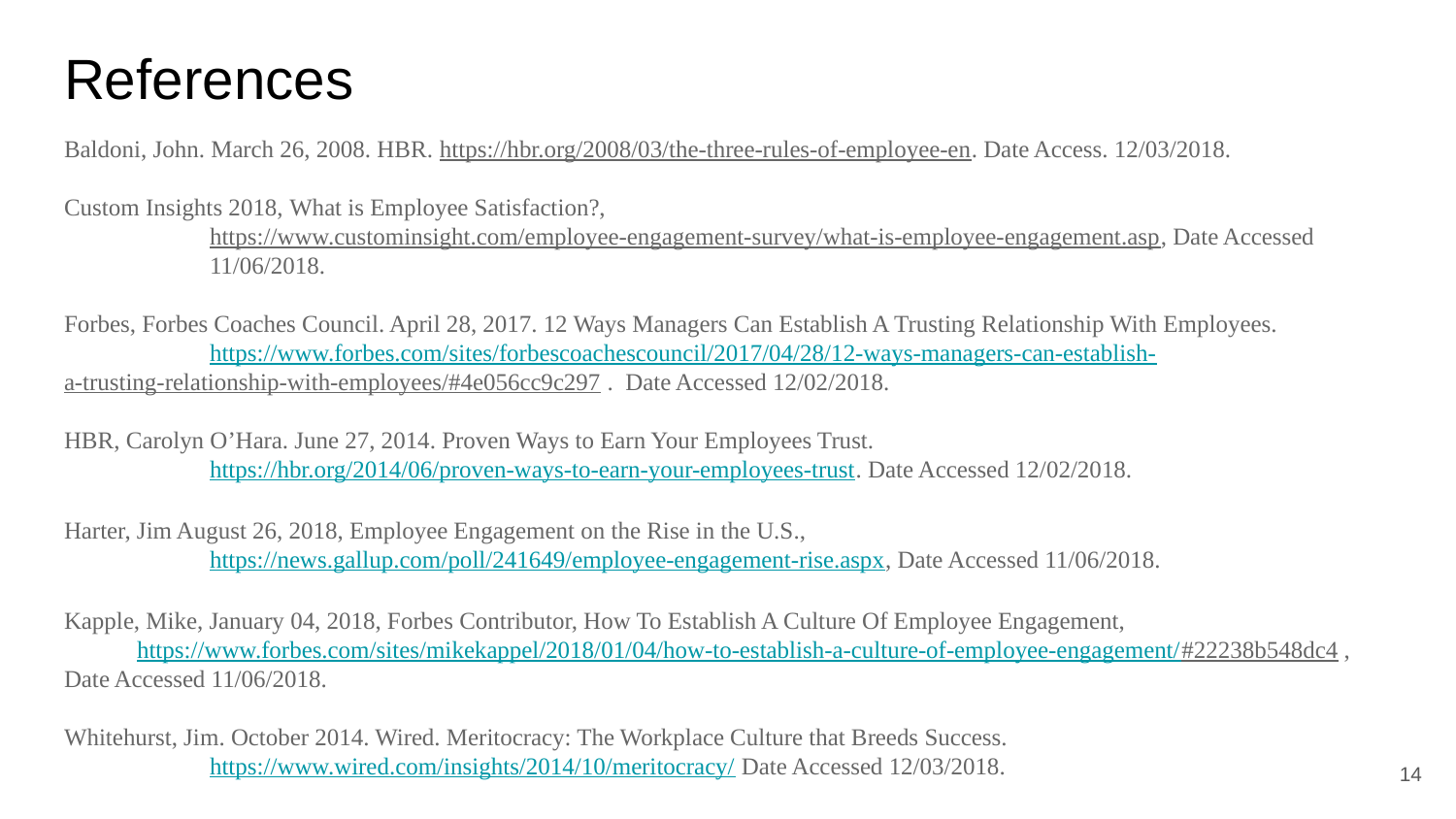

# References
Baldoni, John. March 26, 2008. HBR. https://hbr.org/2008/03/the-three-rules-of-employee-en. Date Access. 12/03/2018.
Custom Insights 2018, What is Employee Satisfaction?,
	https://www.custominsight.com/employee-engagement-survey/what-is-employee-engagement.asp, Date Accessed
	11/06/2018.
Forbes, Forbes Coaches Council. April 28, 2017. 12 Ways Managers Can Establish A Trusting Relationship With Employees.
	https://www.forbes.com/sites/forbescoachescouncil/2017/04/28/12-ways-managers-can-establish-
	a-trusting-relationship-with-employees/#4e056cc9c297 .  Date Accessed 12/02/2018.
HBR, Carolyn O’Hara. June 27, 2014. Proven Ways to Earn Your Employees Trust.
	https://hbr.org/2014/06/proven-ways-to-earn-your-employees-trust. Date Accessed 12/02/2018.
Harter, Jim August 26, 2018, Employee Engagement on the Rise in the U.S.,
	https://news.gallup.com/poll/241649/employee-engagement-rise.aspx, Date Accessed 11/06/2018.
Kapple, Mike, January 04, 2018, Forbes Contributor, How To Establish A Culture Of Employee Engagement,
https://www.forbes.com/sites/mikekappel/2018/01/04/how-to-establish-a-culture-of-employee-engagement/
	#22238b548dc4 , Date Accessed 11/06/2018.
Whitehurst, Jim. October 2014. Wired. Meritocracy: The Workplace Culture that Breeds Success.
	https://www.wired.com/insights/2014/10/meritocracy/ Date Accessed 12/03/2018.
14